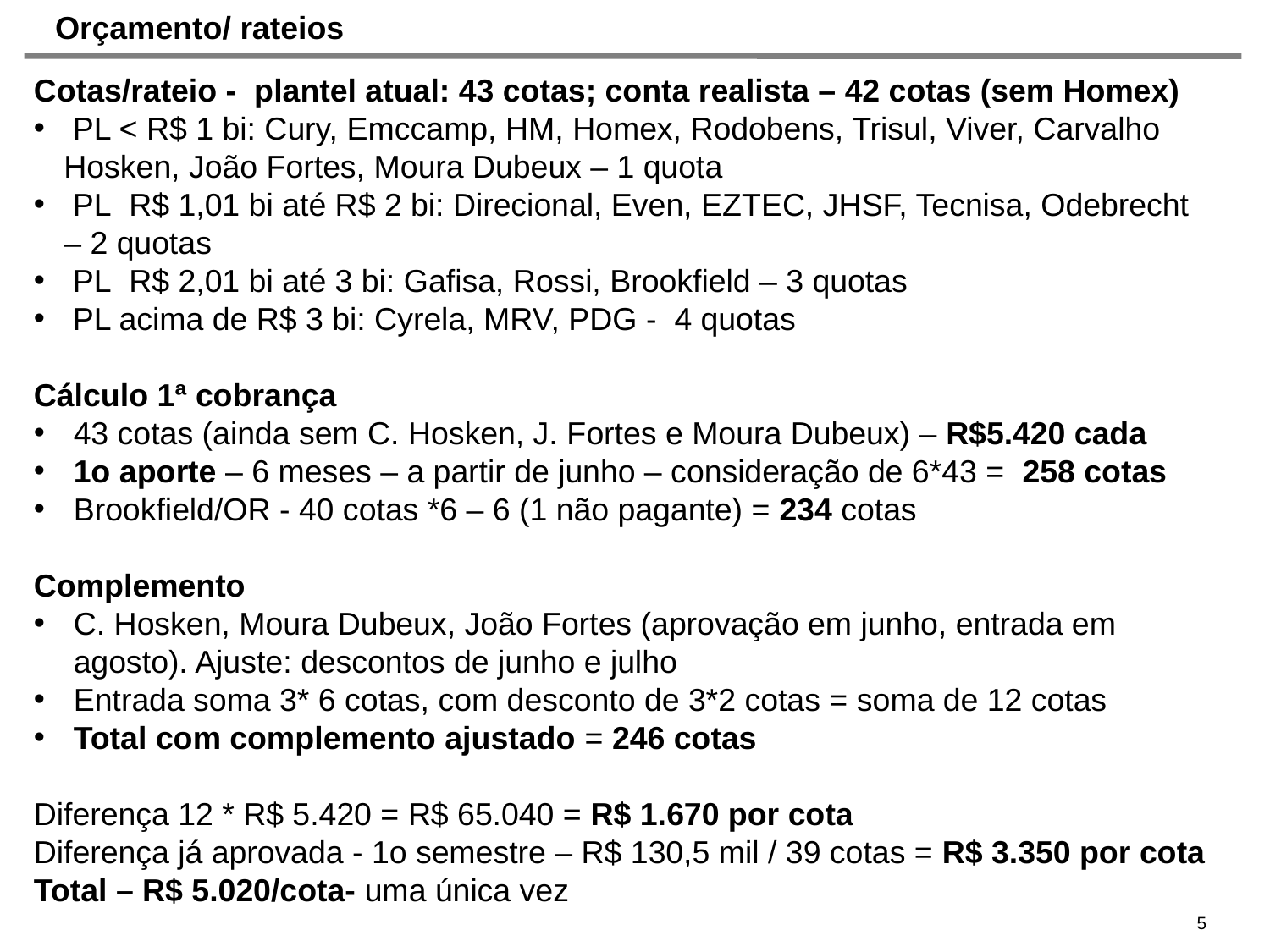

# Orçamento/ rateios

Cotas/rateio -  plantel atual: 43 cotas; conta realista – 42 cotas (sem Homex)
 PL < R$ 1 bi: Cury, Emccamp, HM, Homex, Rodobens, Trisul, Viver, Carvalho Hosken, João Fortes, Moura Dubeux – 1 quota
 PL  R$ 1,01 bi até R$ 2 bi: Direcional, Even, EZTEC, JHSF, Tecnisa, Odebrecht – 2 quotas
 PL  R$ 2,01 bi até 3 bi: Gafisa, Rossi, Brookfield – 3 quotas
 PL acima de R$ 3 bi: Cyrela, MRV, PDG -  4 quotas

Cálculo 1ª cobrança
43 cotas (ainda sem C. Hosken, J. Fortes e Moura Dubeux) – R$5.420 cada
1o aporte – 6 meses – a partir de junho – consideração de 6*43 =  258 cotas
Brookfield/OR - 40 cotas *6 – 6 (1 não pagante) = 234 cotas

Complemento
C. Hosken, Moura Dubeux, João Fortes (aprovação em junho, entrada em agosto). Ajuste: descontos de junho e julho
Entrada soma 3* 6 cotas, com desconto de 3*2 cotas = soma de 12 cotas
Total com complemento ajustado = 246 cotas

Diferença 12 * R$ 5.420 = R$ 65.040 = R$ 1.670 por cota
Diferença já aprovada - 1o semestre – R$ 130,5 mil / 39 cotas = R$ 3.350 por cota
Total – R$ 5.020/cota- uma única vez

5